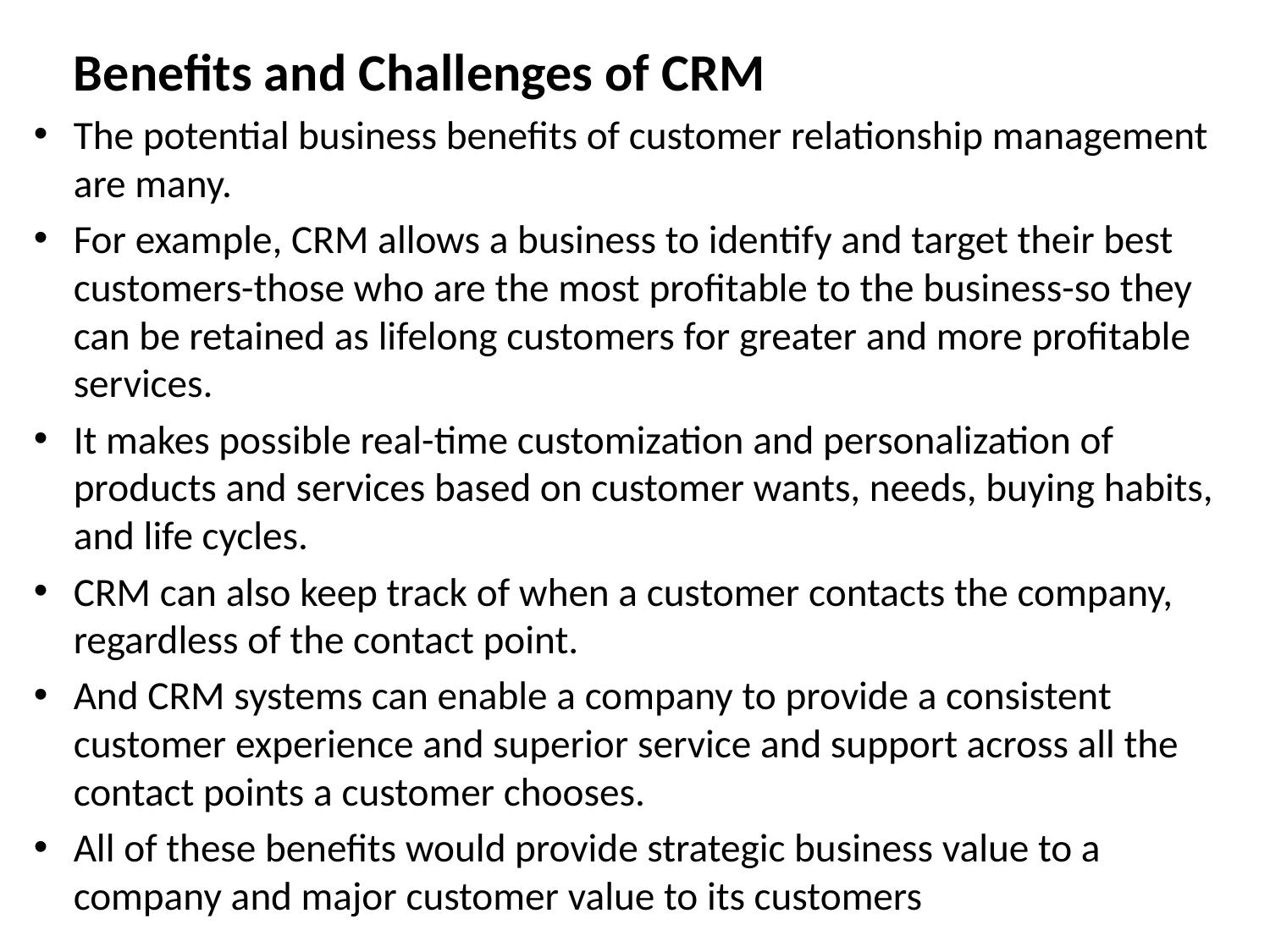

Benefits and Challenges of CRM
The potential business benefits of customer relationship management are many.
For example, CRM allows a business to identify and target their best customers-those who are the most profitable to the business-so they can be retained as lifelong customers for greater and more profitable services.
It makes possible real-time customization and personalization of products and services based on customer wants, needs, buying habits, and life cycles.
CRM can also keep track of when a customer contacts the company, regardless of the contact point.
And CRM systems can enable a company to provide a consistent customer experience and superior service and support across all the contact points a customer chooses.
All of these benefits would provide strategic business value to a company and major customer value to its customers